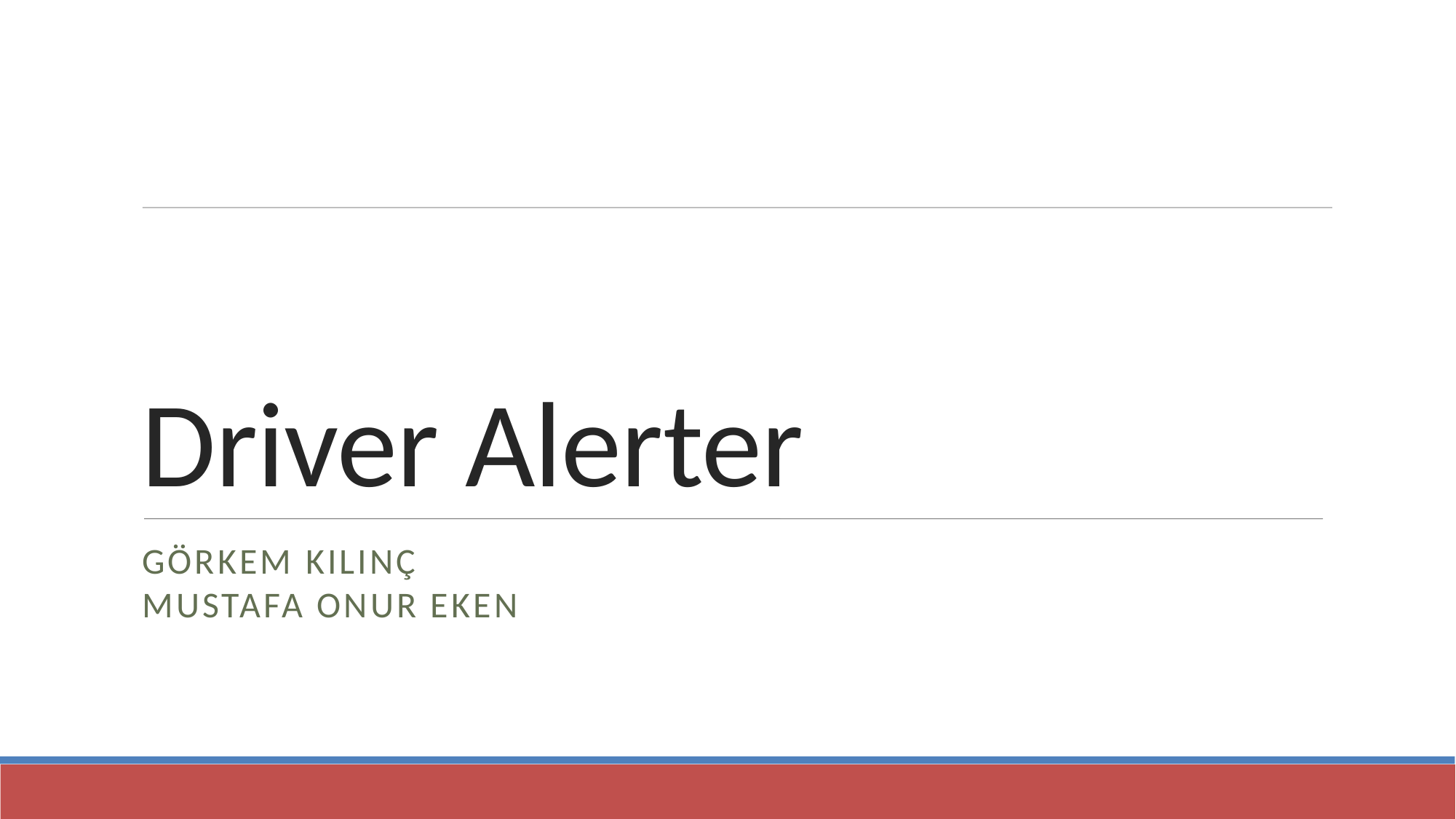

Driver Alerter
GörkeM KILINÇ
Mustafa onur eken